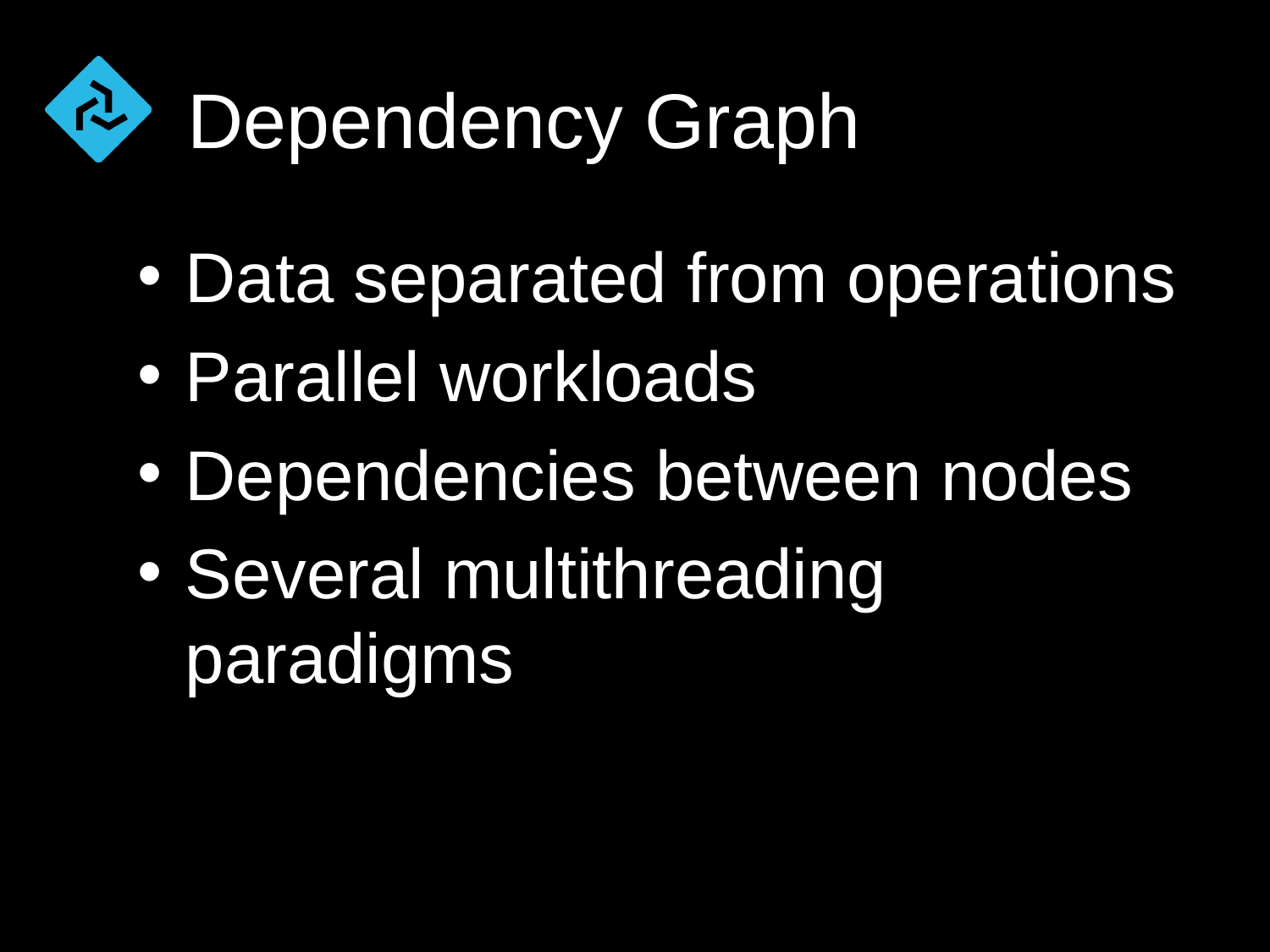

# Dependency Graph
Data separated from operations
Parallel workloads
Dependencies between nodes
Several multithreading paradigms